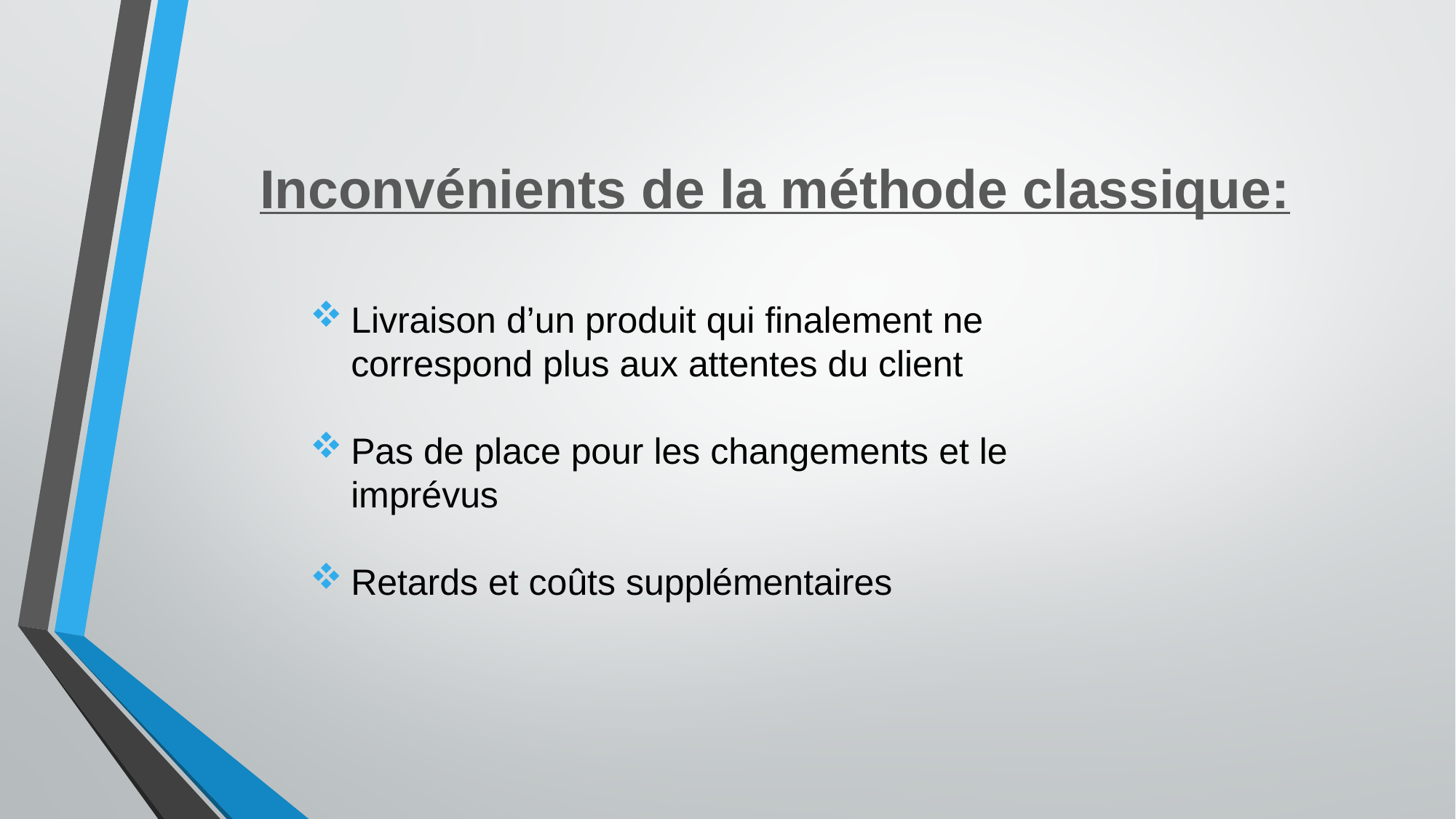

# Inconvénients de la méthode classique:
Livraison d’un produit qui finalement ne correspond plus aux attentes du client

Pas de place pour les changements et le imprévus

Retards et coûts supplémentaires